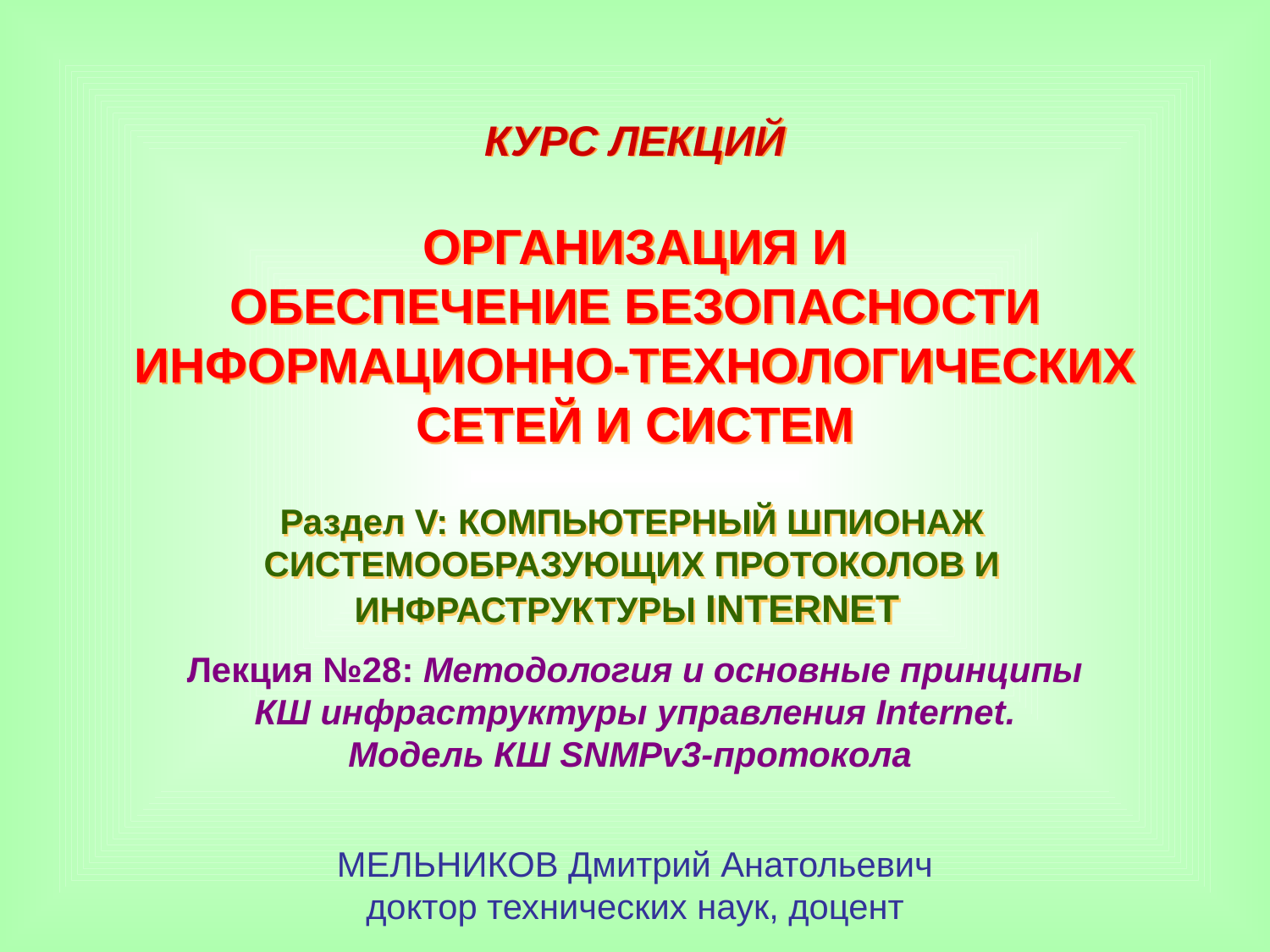

КУРС ЛЕКЦИЙ

ОРГАНИЗАЦИЯ И
ОБЕСПЕЧЕНИЕ БЕЗОПАСНОСТИ
ИНФОРМАЦИОННО-ТЕХНОЛОГИЧЕСКИХ
СЕТЕЙ И СИСТЕМ

Раздел V: КОМПЬЮТЕРНЫЙ ШПИОНАЖ СИСТЕМООБРАЗУЮЩИХ ПРОТОКОЛОВ И ИНФРАСТРУКТУРЫ INTERNET
Лекция №28: Методология и основные принципы
КШ инфраструктуры управления Internet.
Модель КШ SNMPv3-протокола
МЕЛЬНИКОВ Дмитрий Анатольевич
доктор технических наук, доцент